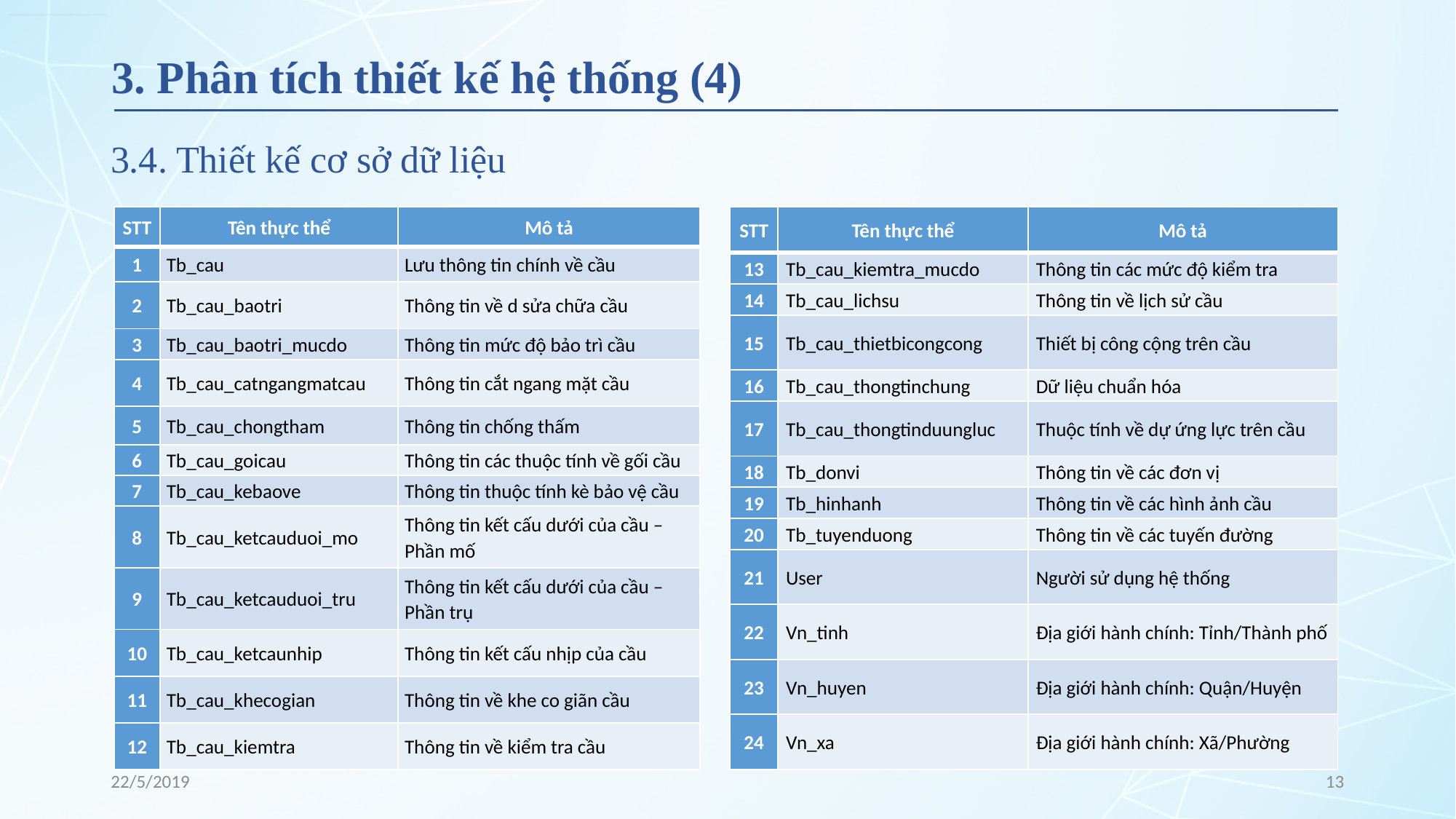

# 3. Phân tích thiết kế hệ thống (4)
3.4. Thiết kế cơ sở dữ liệu
| STT | Tên thực thể | Mô tả |
| --- | --- | --- |
| 13 | Tb\_cau\_kiemtra\_mucdo | Thông tin các mức độ kiểm tra |
| 14 | Tb\_cau\_lichsu | Thông tin về lịch sử cầu |
| 15 | Tb\_cau\_thietbicongcong | Thiết bị công cộng trên cầu |
| 16 | Tb\_cau\_thongtinchung | Dữ liệu chuẩn hóa |
| 17 | Tb\_cau\_thongtinduungluc | Thuộc tính về dự ứng lực trên cầu |
| 18 | Tb\_donvi | Thông tin về các đơn vị |
| 19 | Tb\_hinhanh | Thông tin về các hình ảnh cầu |
| 20 | Tb\_tuyenduong | Thông tin về các tuyến đường |
| 21 | User | Người sử dụng hệ thống |
| 22 | Vn\_tinh | Địa giới hành chính: Tỉnh/Thành phố |
| 23 | Vn\_huyen | Địa giới hành chính: Quận/Huyện |
| 24 | Vn\_xa | Địa giới hành chính: Xã/Phường |
| STT | Tên thực thể | Mô tả |
| --- | --- | --- |
| 1 | Tb\_cau | Lưu thông tin chính về cầu |
| 2 | Tb\_cau\_baotri | Thông tin về d sửa chữa cầu |
| 3 | Tb\_cau\_baotri\_mucdo | Thông tin mức độ bảo trì cầu |
| 4 | Tb\_cau\_catngangmatcau | Thông tin cắt ngang mặt cầu |
| 5 | Tb\_cau\_chongtham | Thông tin chống thấm |
| 6 | Tb\_cau\_goicau | Thông tin các thuộc tính về gối cầu |
| 7 | Tb\_cau\_kebaove | Thông tin thuộc tính kè bảo vệ cầu |
| 8 | Tb\_cau\_ketcauduoi\_mo | Thông tin kết cấu dưới của cầu – Phần mố |
| 9 | Tb\_cau\_ketcauduoi\_tru | Thông tin kết cấu dưới của cầu – Phần trụ |
| 10 | Tb\_cau\_ketcaunhip | Thông tin kết cấu nhịp của cầu |
| 11 | Tb\_cau\_khecogian | Thông tin về khe co giãn cầu |
| 12 | Tb\_cau\_kiemtra | Thông tin về kiểm tra cầu |
22/5/2019
13